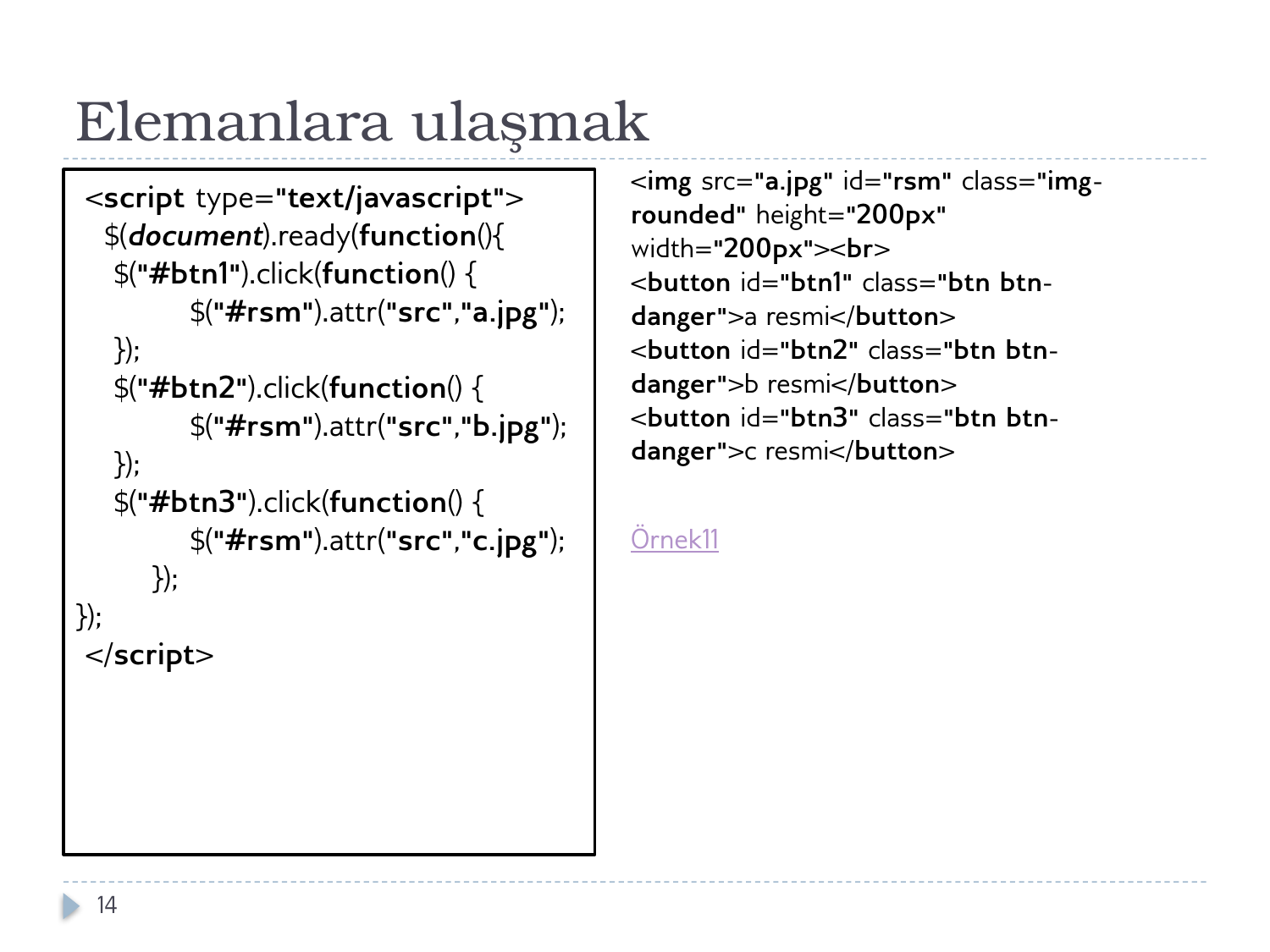

# Elemanlara ulaşmak
<img src="a.jpg" id="rsm" class="img-rounded" height="200px" width="200px"><br>
<button id="btn1" class="btn btn-danger">a resmi</button>
<button id="btn2" class="btn btn-danger">b resmi</button>
<button id="btn3" class="btn btn-danger">c resmi</button>

Örnek11
 <script type="text/javascript">
   $(document).ready(function(){
    $("#btn1").click(function() {
            $("#rsm").attr("src","a.jpg");
    });
    $("#btn2").click(function() {
            $("#rsm").attr("src","b.jpg");
    });
    $("#btn3").click(function() {
            $("#rsm").attr("src","c.jpg");
        });
});
 </script>
14